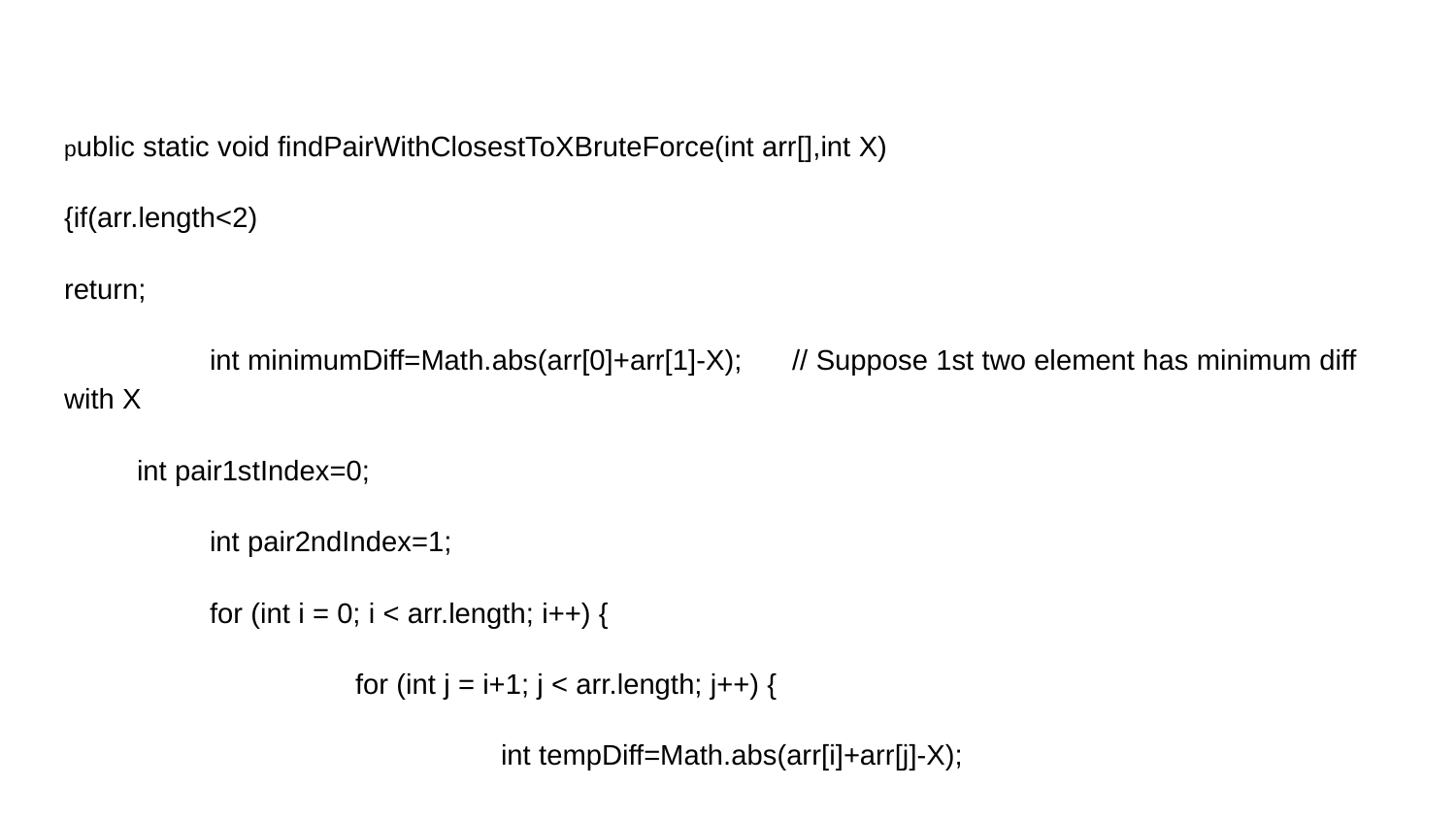

#
public static void findPairWithClosestToXBruteForce(int arr[],int X)
{if(arr.length<2)
return;
	int minimumDiff=Math.abs(arr[0]+arr[1]-X);  	// Suppose 1st two element has minimum diff with X
int pair1stIndex=0;
	int pair2ndIndex=1;
	for (int i = 0; i < arr.length; i++) {
		for (int j = i+1; j < arr.length; j++) {
			int tempDiff=Math.abs(arr[i]+arr[j]-X);